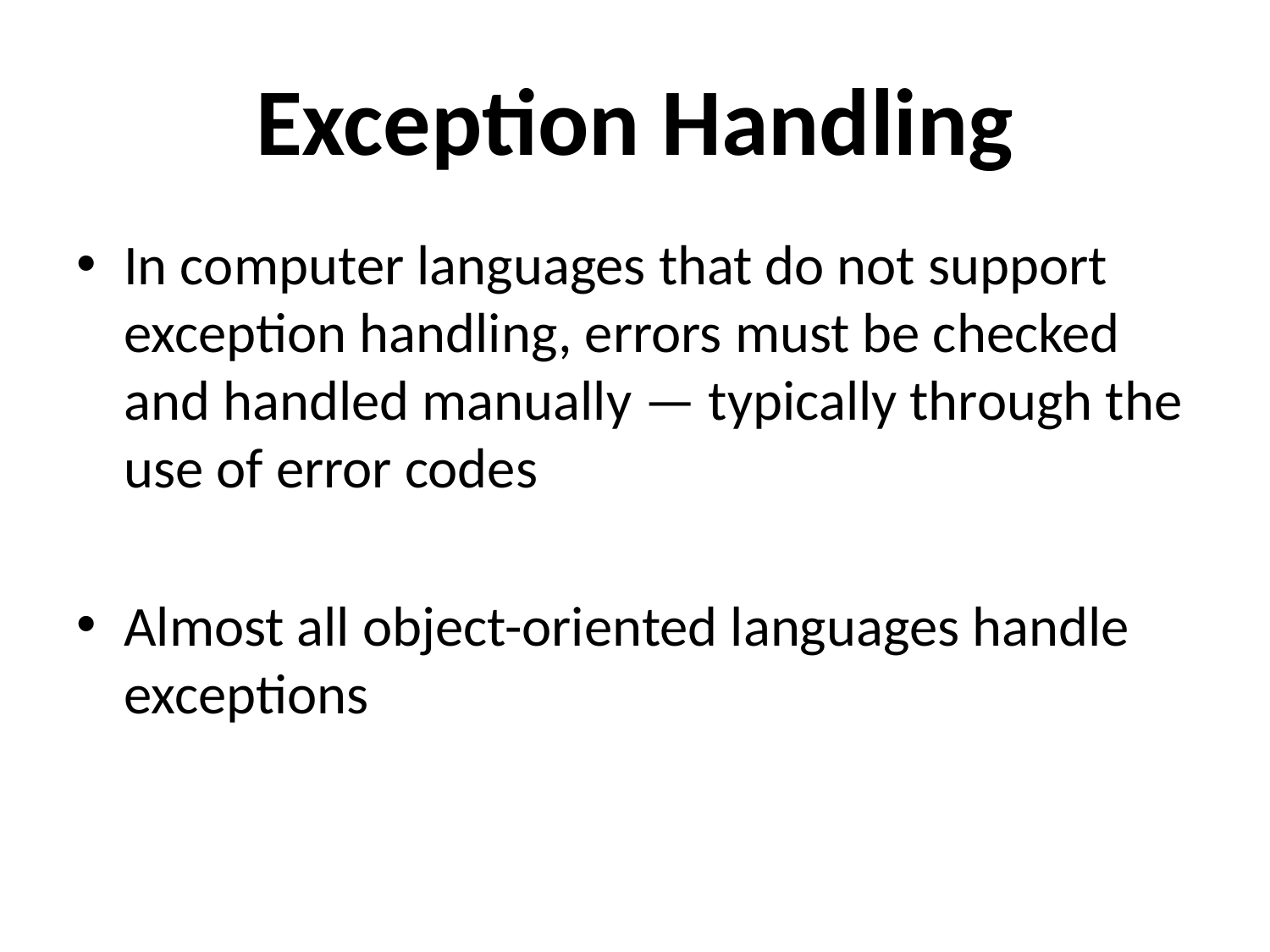

# Exception Handling
In computer languages that do not support exception handling, errors must be checked and handled manually — typically through the use of error codes

Almost all object-oriented languages handle exceptions